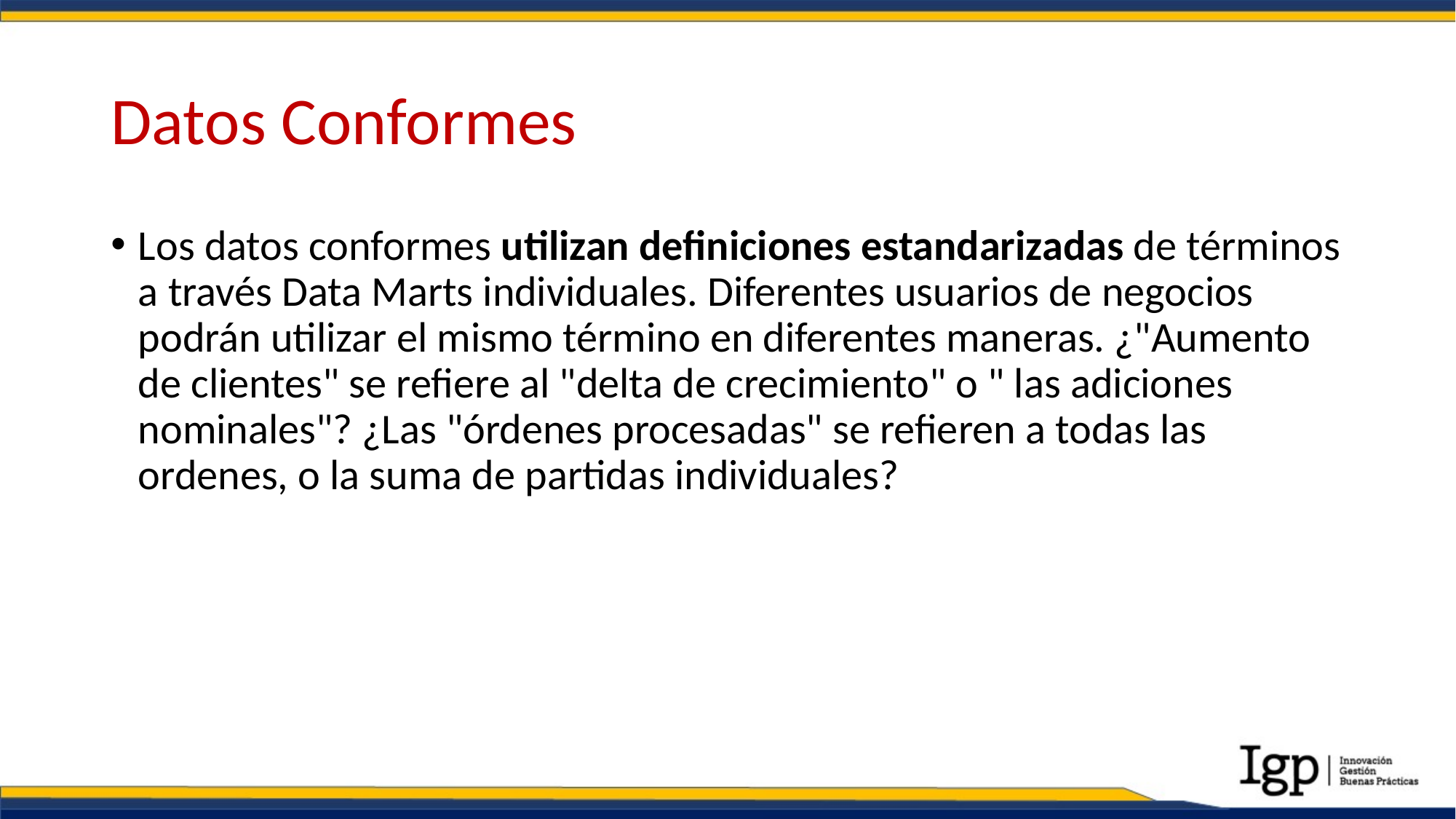

# Datos Conformes
Los datos conformes utilizan definiciones estandarizadas de términos a través Data Marts individuales. Diferentes usuarios de negocios podrán utilizar el mismo término en diferentes maneras. ¿"Aumento de clientes" se refiere al "delta de crecimiento" o " las adiciones nominales"? ¿Las "órdenes procesadas" se refieren a todas las ordenes, o la suma de partidas individuales?